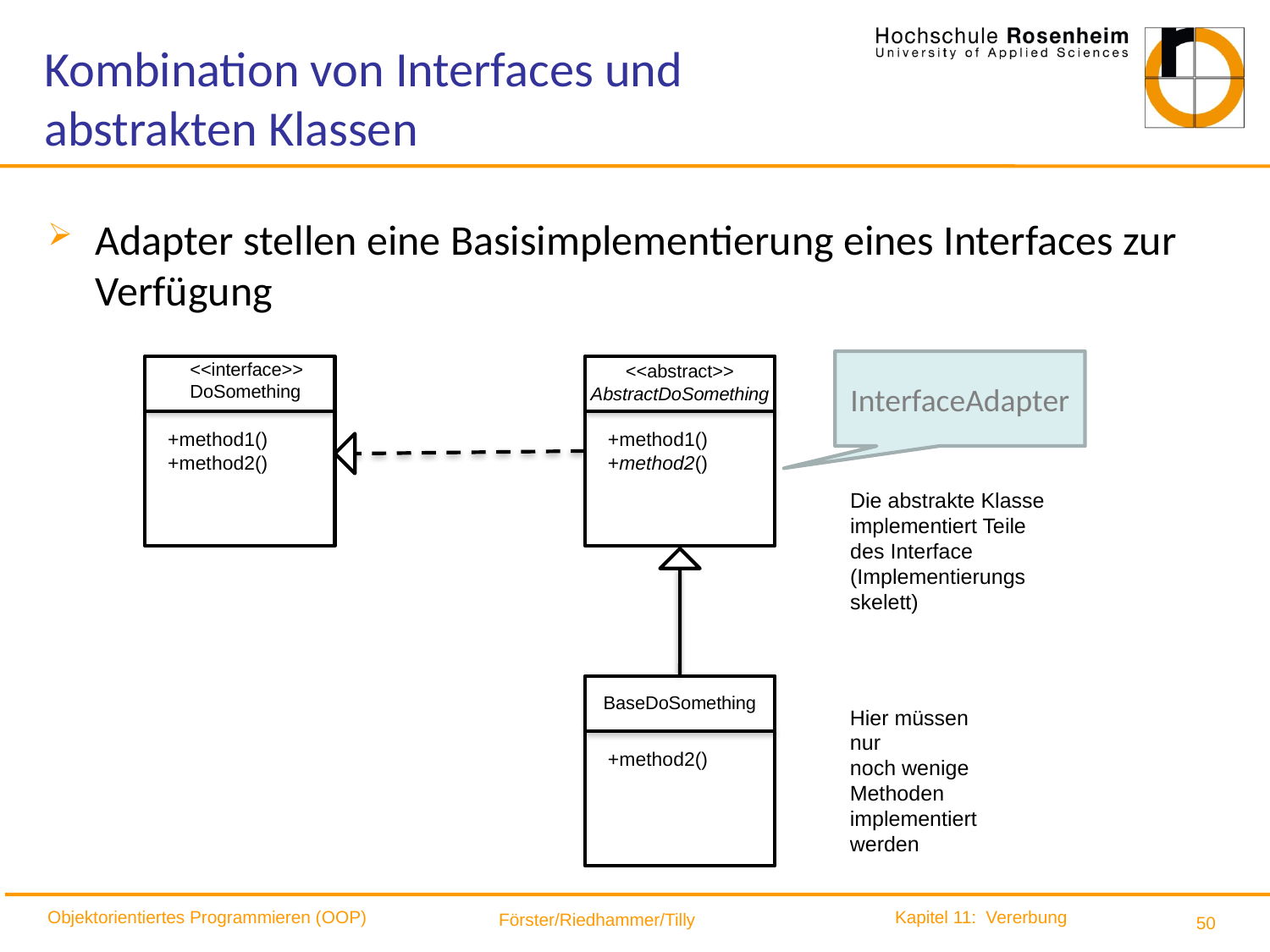

# Kombination von Interfaces und abstrakten Klassen
Adapter stellen eine Basisimplementierung eines Interfaces zur Verfügung

<<interface>>
DoSomething
InterfaceAdapter
<<abstract>>
AbstractDoSomething

+method1()
+method2()
+method1()
+method2()

Die abstrakte Klasse
implementiert Teile des Interface (Implementierungs
skelett)

BaseDoSomething
Hier müssen nur
noch wenige Methoden
implementiert
werden
+method2()